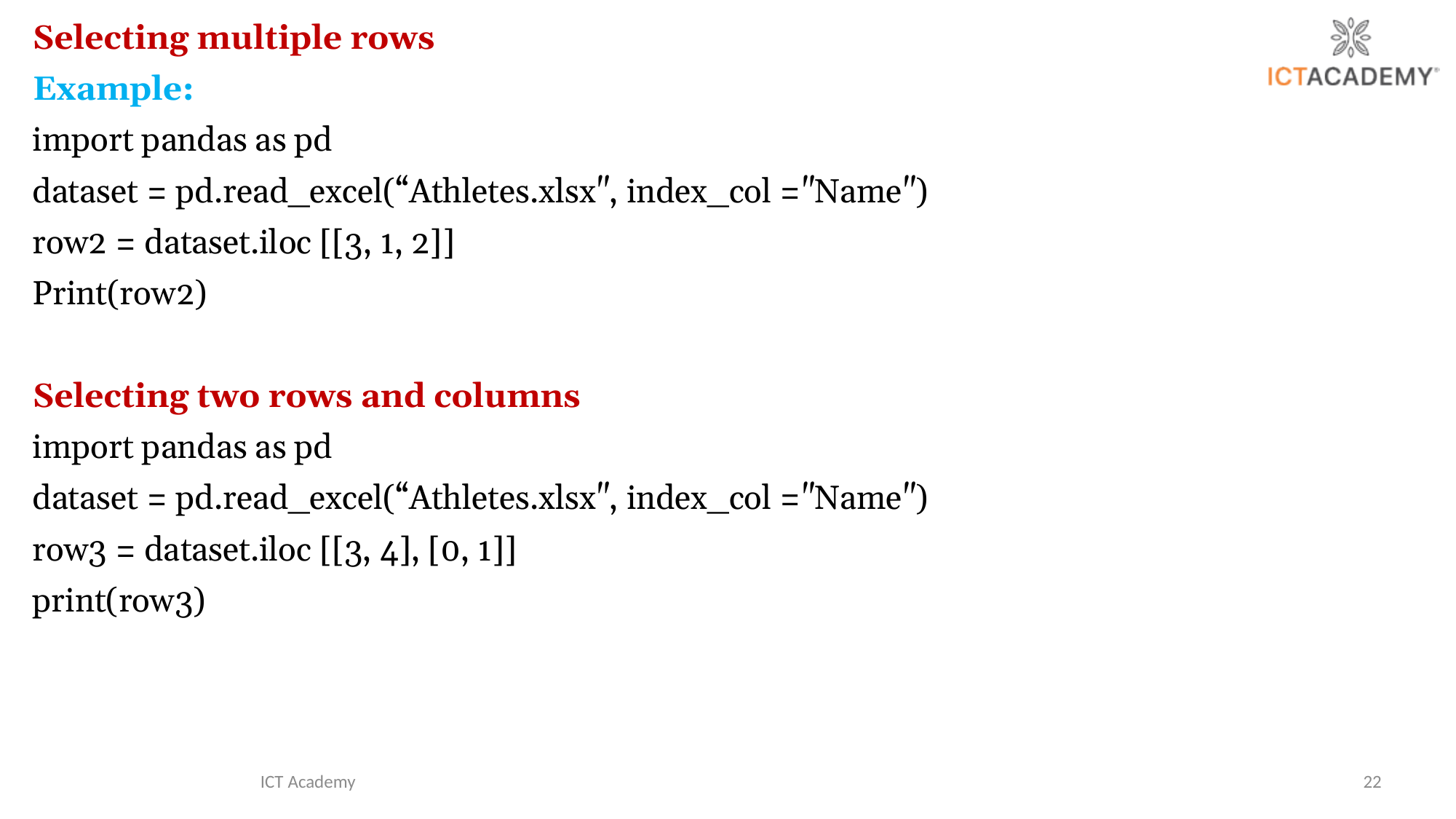

Selecting multiple rows
Example:
import pandas as pd
dataset = pd.read_excel(“Athletes.xlsx", index_col ="Name")
row2 = dataset.iloc [[3, 1, 2]]
Print(row2)

Selecting two rows and columns
import pandas as pd
dataset = pd.read_excel(“Athletes.xlsx", index_col ="Name")
row3 = dataset.iloc [[3, 4], [0, 1]]
print(row3)
ICT Academy
22